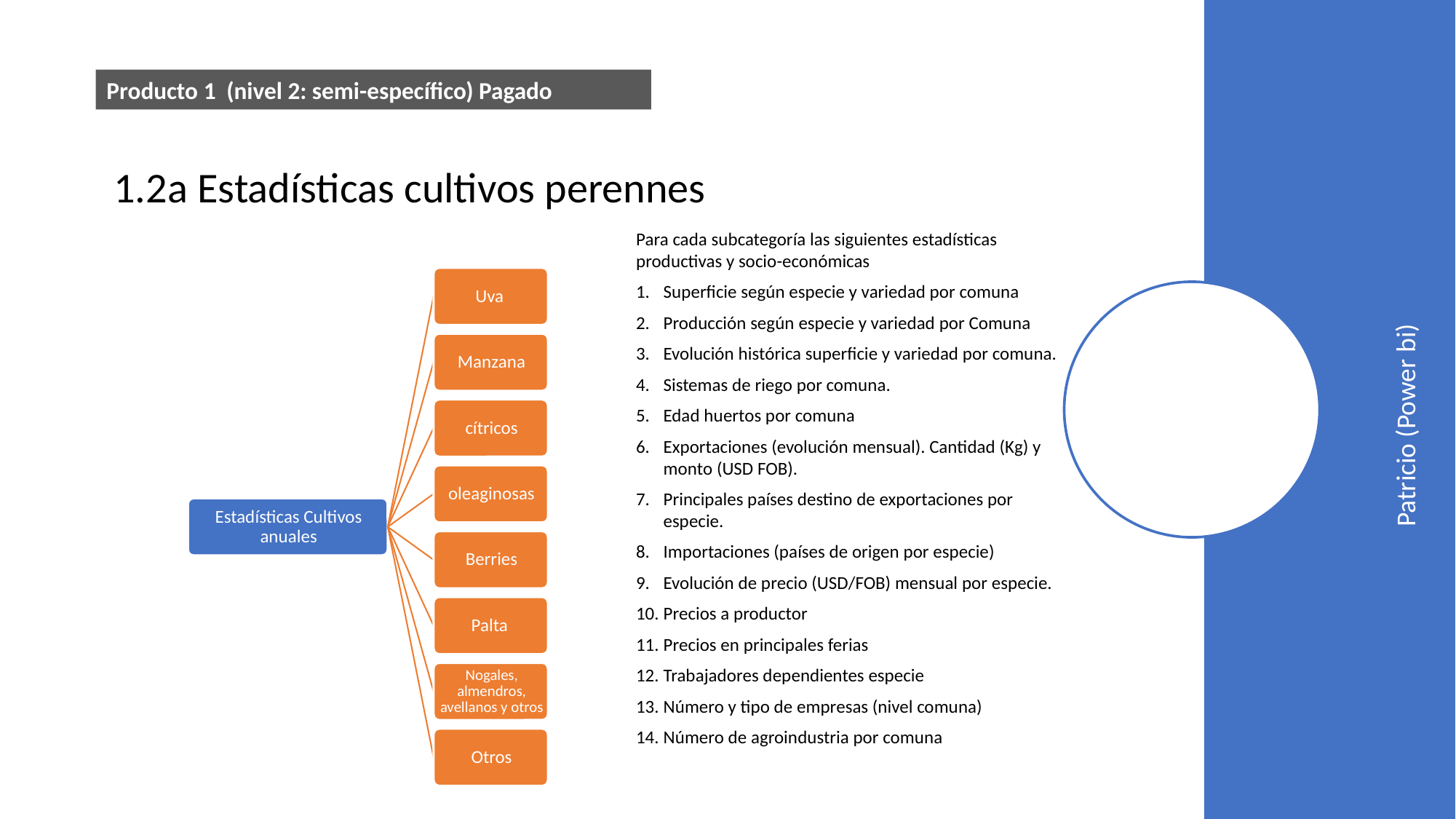

Producto 1  (nivel 2: semi-específico) Pagado
# 1.2a Estadísticas cultivos perennes
Para cada subcategoría las siguientes estadísticas productivas y socio-económicas
Superficie según especie y variedad por comuna
Producción según especie y variedad por Comuna
Evolución histórica superficie y variedad por comuna.
Sistemas de riego por comuna.
Edad huertos por comuna
Exportaciones (evolución mensual). Cantidad (Kg) y monto (USD FOB).
Principales países destino de exportaciones por especie.
Importaciones (países de origen por especie)
Evolución de precio (USD/FOB) mensual por especie.
Precios a productor
Precios en principales ferias
Trabajadores dependientes especie
Número y tipo de empresas (nivel comuna)
Número de agroindustria por comuna

Estadísticas Cultivos anuales

Uva

Manzana

cítricos

oleaginosas

Berries

Palta

Nogales, almendros, avellanos y otros

Otros

Patricio (Power bi)